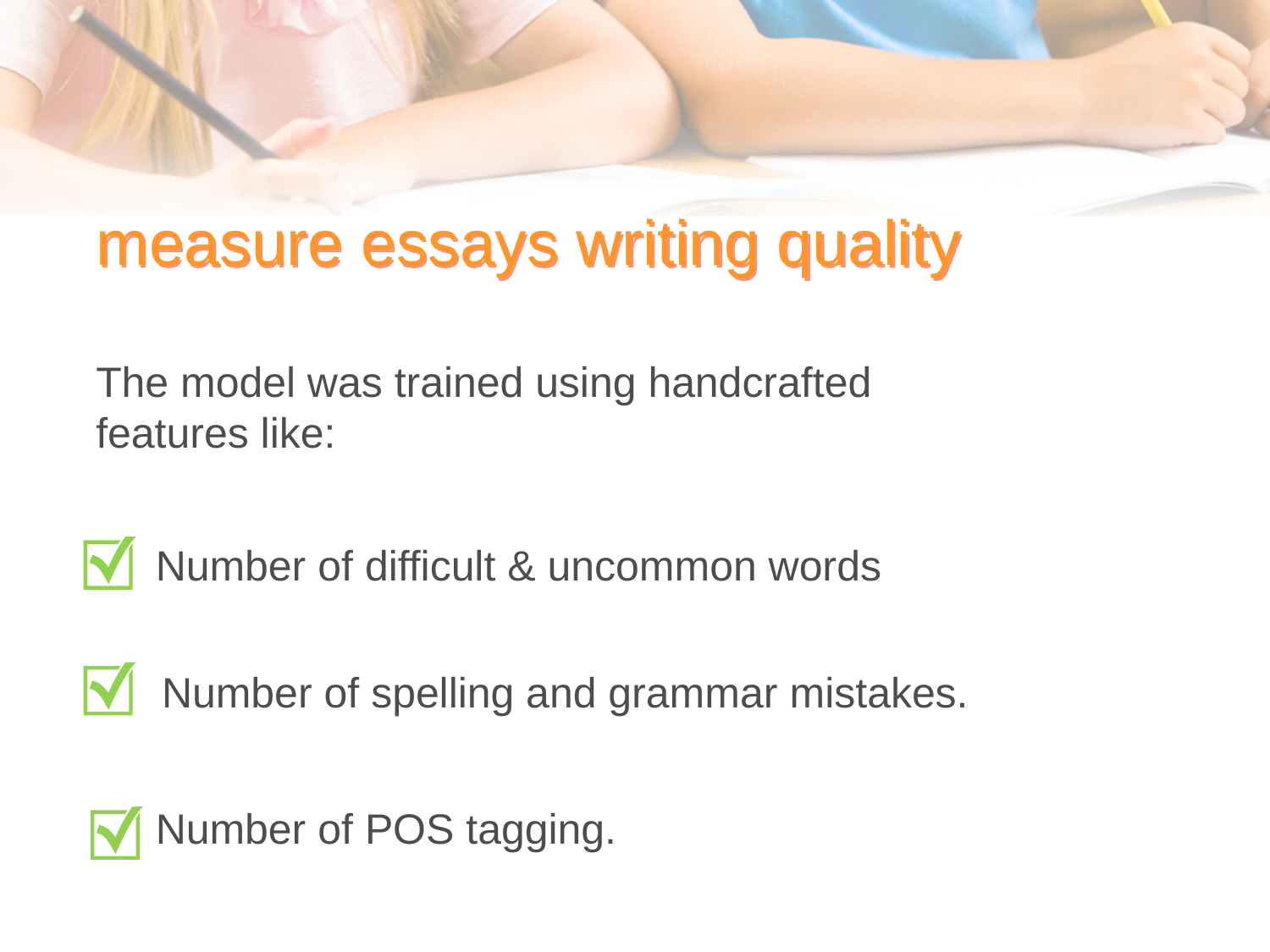

# measure essays writing quality

The model was trained using handcrafted features like:
Number of difficult & uncommon words

Number of spelling and grammar mistakes.

Number of POS tagging.